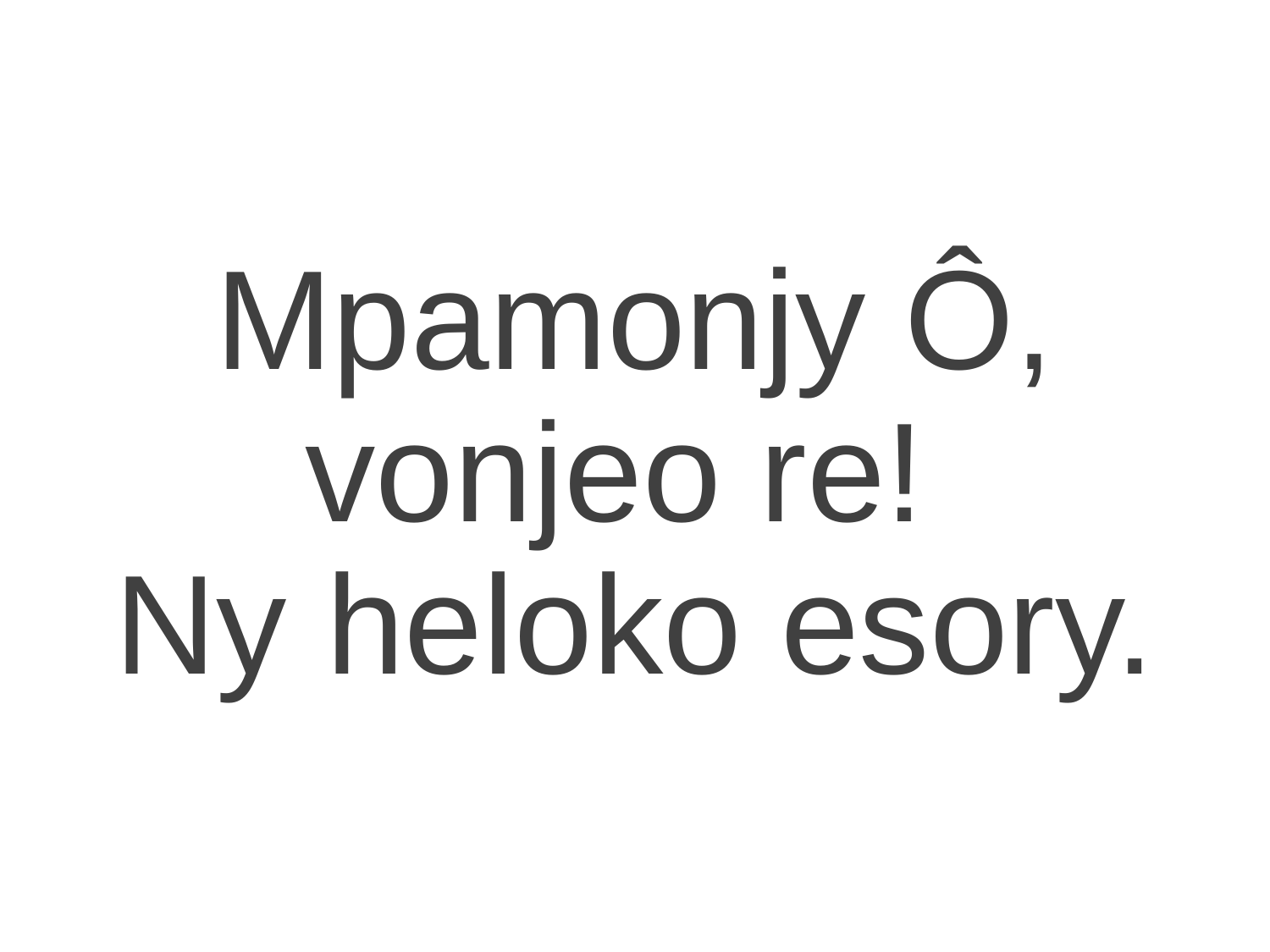

Mpamonjy Ô, vonjeo re!
Ny heloko esory.